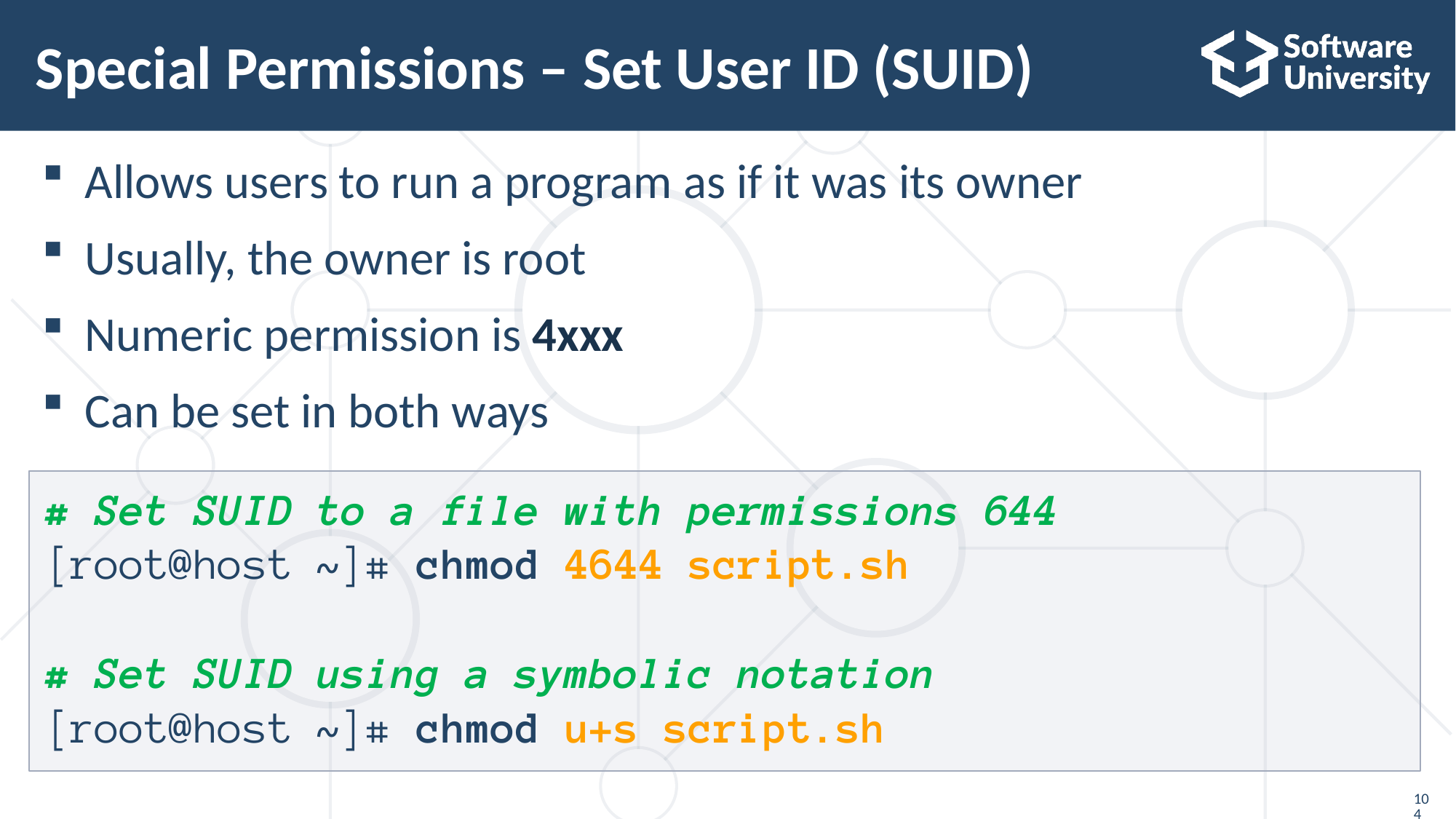

# Special Permissions – Set User ID (SUID)
Allows users to run a program as if it was its owner
Usually, the owner is root
Numeric permission is 4xxx
Can be set in both ways
# Set SUID to a file with permissions 644
[root@host ~]# chmod 4644 script.sh

# Set SUID using a symbolic notation
[root@host ~]# chmod u+s script.sh
104